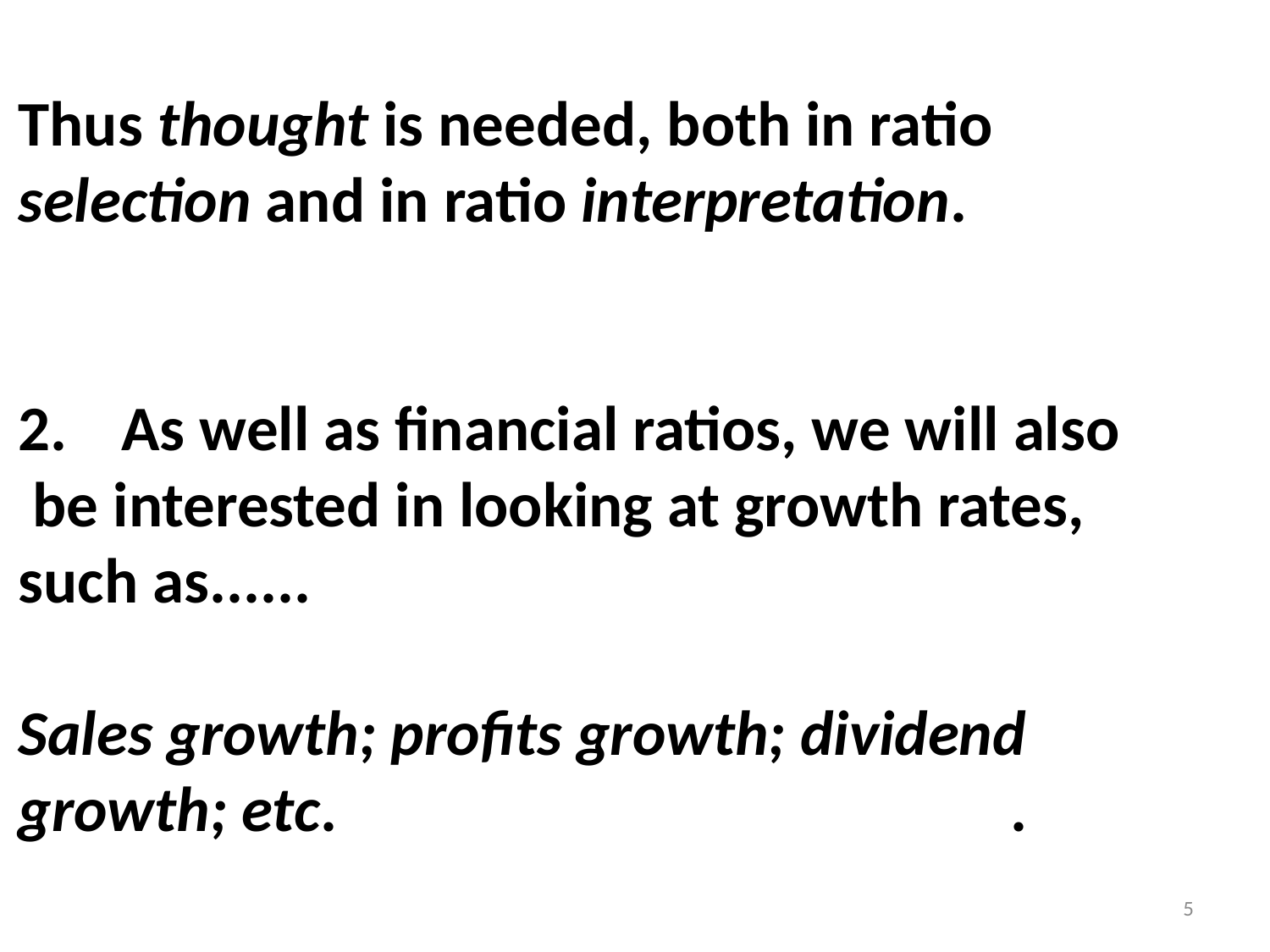

Thus thought is needed, both in ratio
selection and in ratio interpretation.

As well as financial ratios, we will also
 be interested in looking at growth rates,
such as......

Sales growth; profits growth; dividend
growth; etc.						.
5